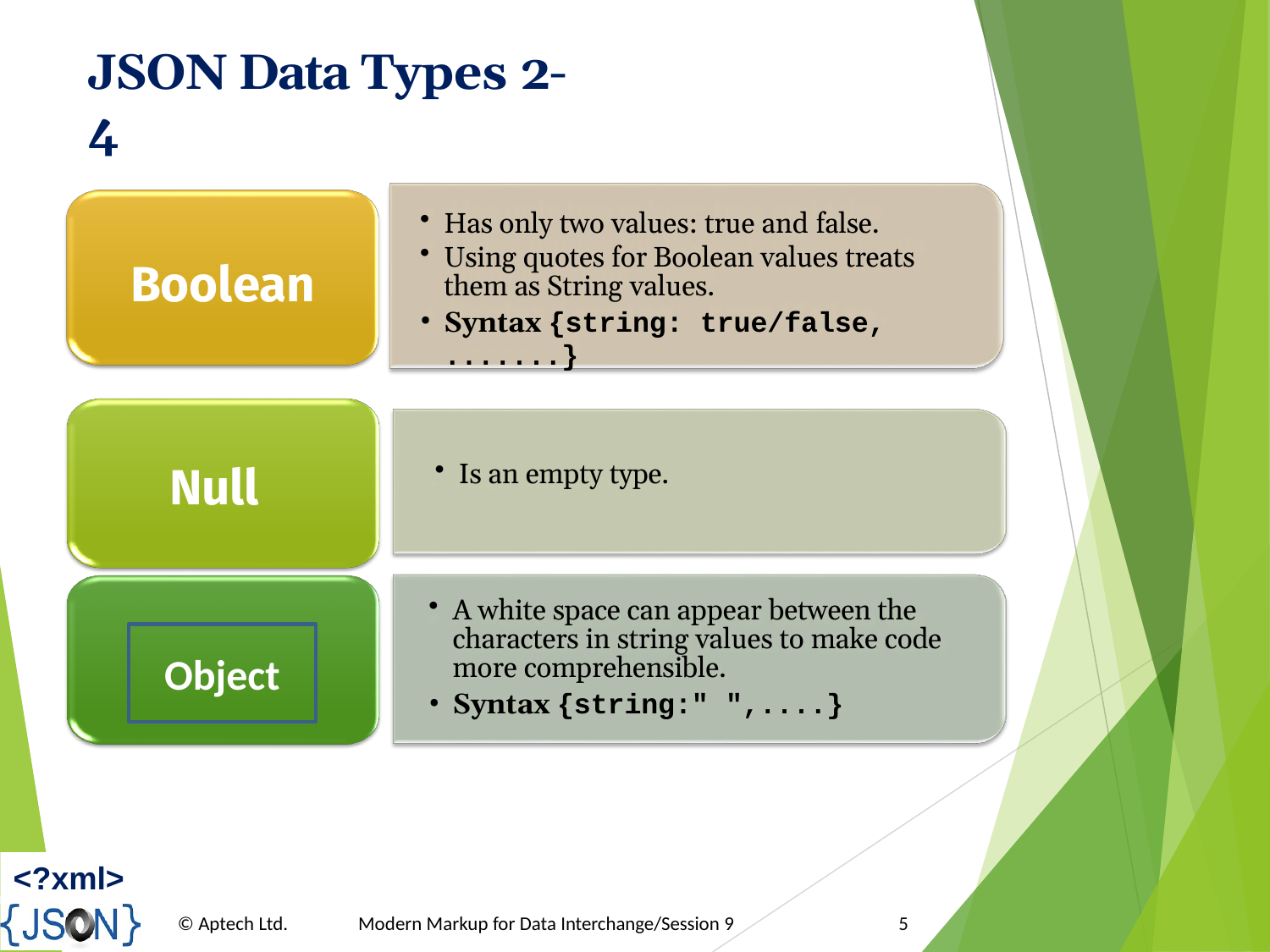

# JSON Data Types 2-4

Has only two values: true and false.
Using quotes for Boolean values treats  them as String values.
Syntax {string: true/false,
.......}
Boolean

Null
Is an empty type.

A white space can appear between the  characters in string values to make code  more comprehensible.
Syntax {string:" ",....}
Object
White Space
<?xml>
© Aptech Ltd.
Modern Markup for Data Interchange/Session 9
5